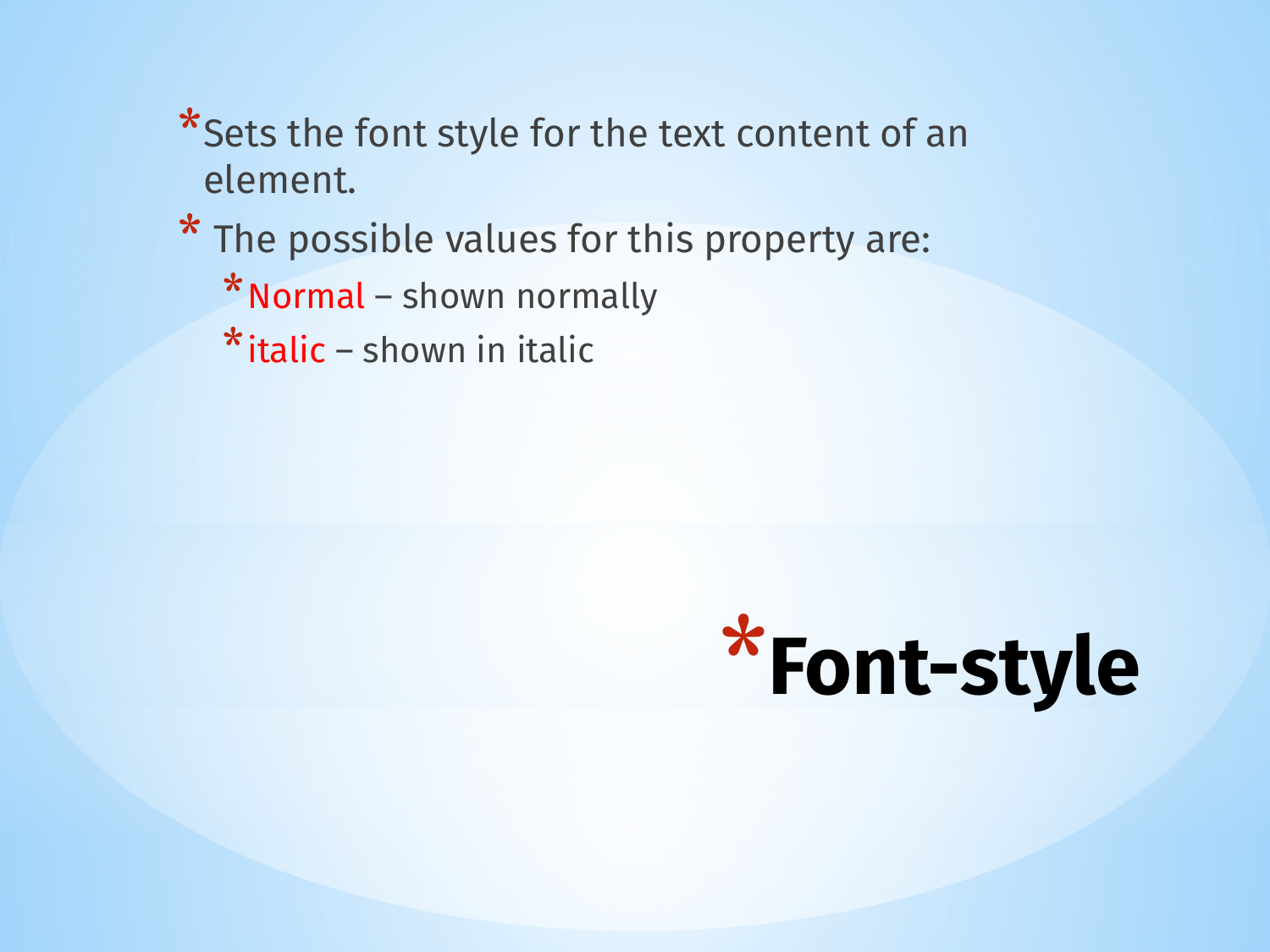

Sets the font style for the text content of an element.
 The possible values for this property are:
Normal – shown normally
italic – shown in italic
# Font-style